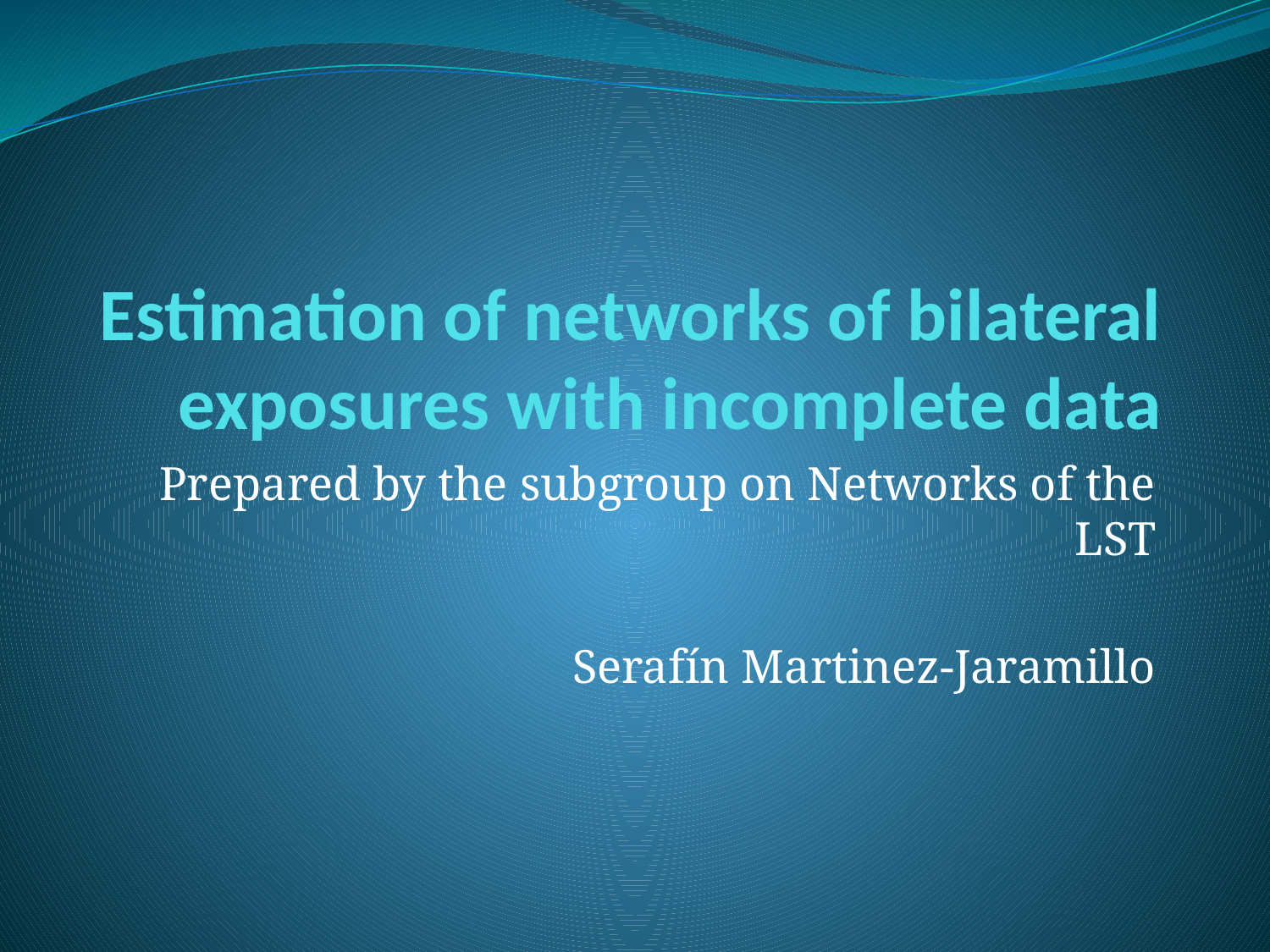

# Estimation of networks of bilateral exposures with incomplete data
Prepared by the subgroup on Networks of the LST

Serafín Martinez-Jaramillo